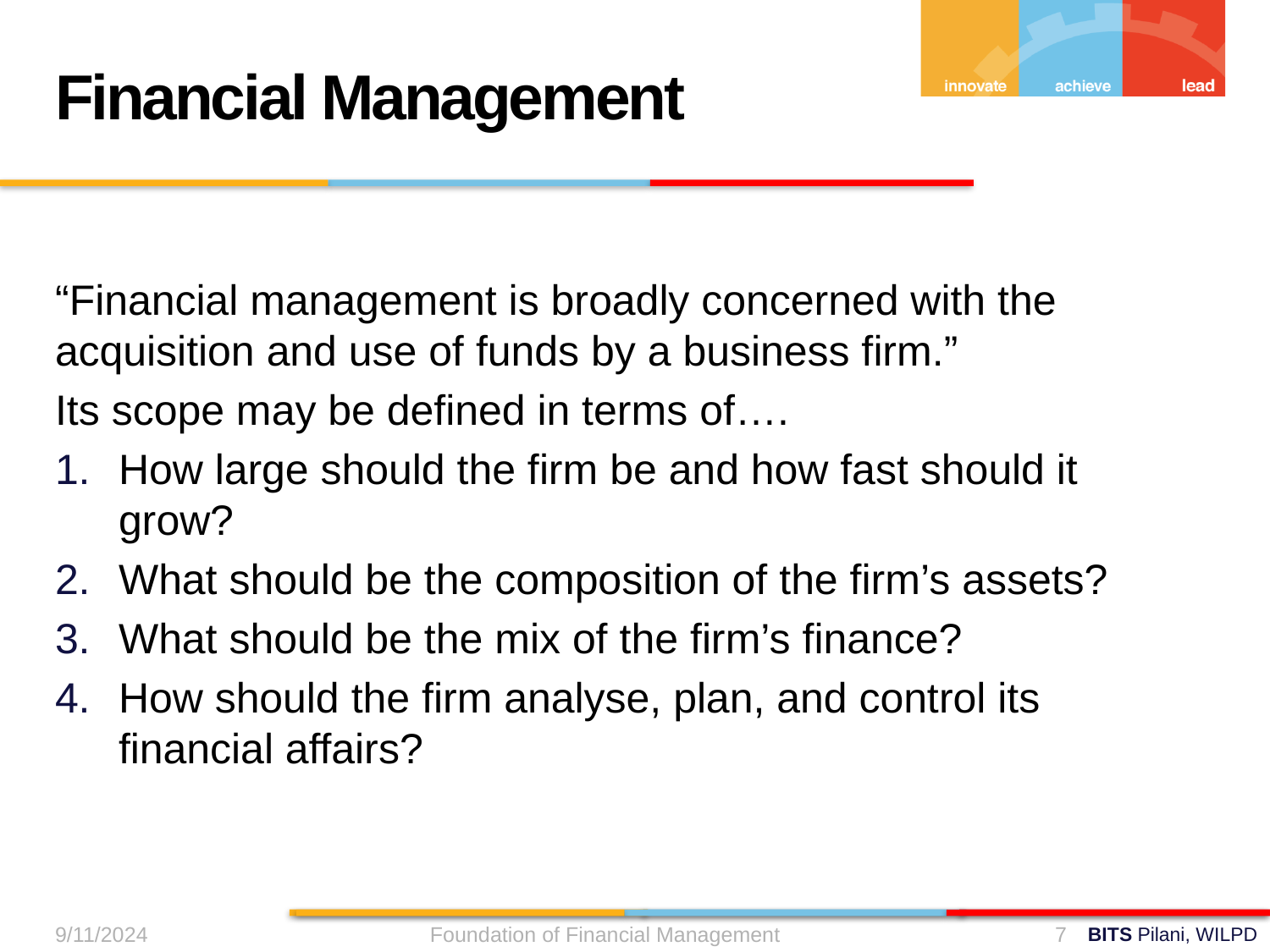

Financial Management

“Financial management is broadly concerned with the acquisition and use of funds by a business firm.”
Its scope may be defined in terms of….
How large should the firm be and how fast should it grow?
What should be the composition of the firm’s assets?
What should be the mix of the firm’s finance?
How should the firm analyse, plan, and control its financial affairs?

9/11/2024
Foundation of Financial Management
7